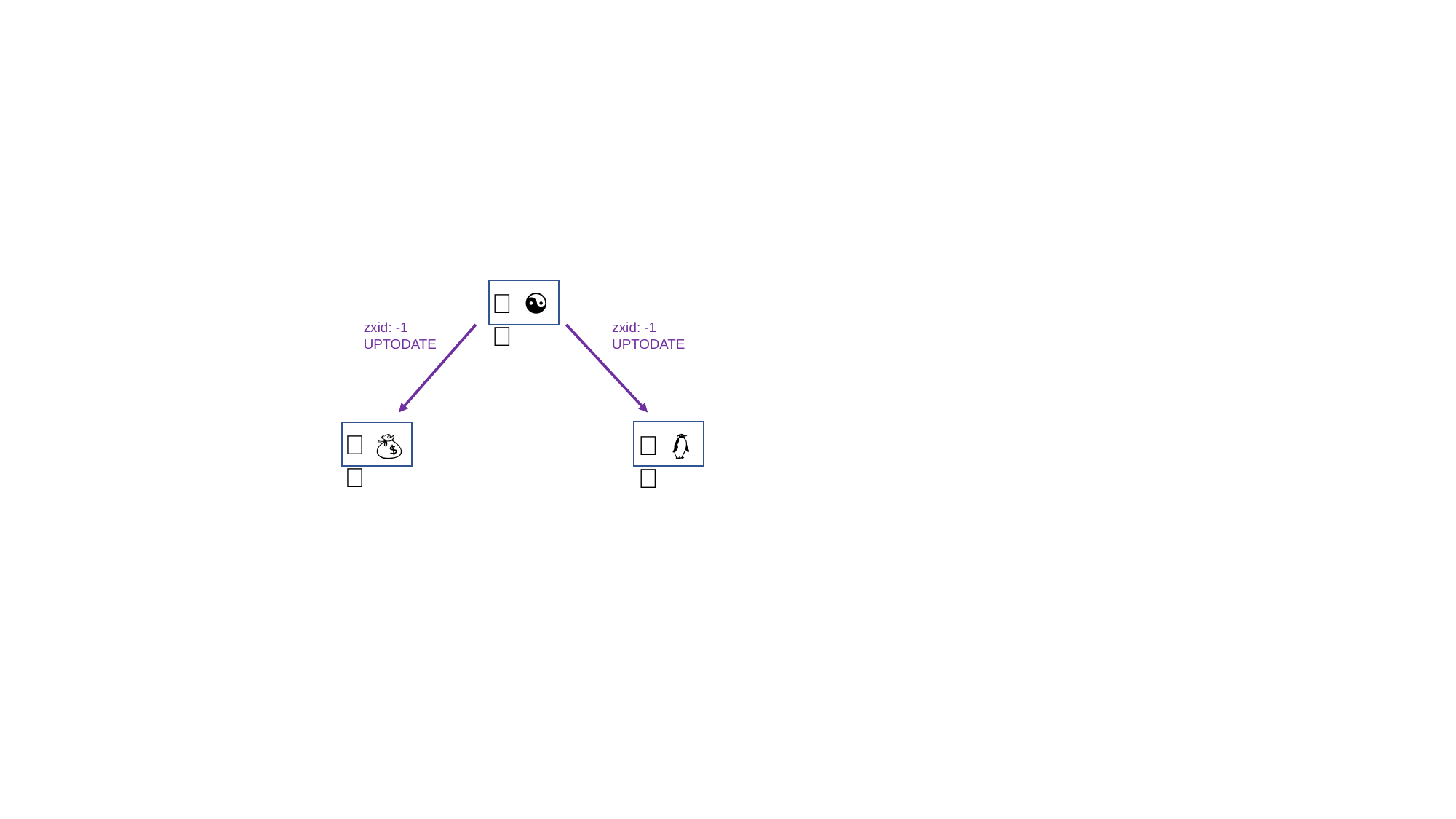

🐎
☯️
zxid: -1
UPTODATE
zxid: -1
UPTODATE

🐧

🐎
💰
🐎